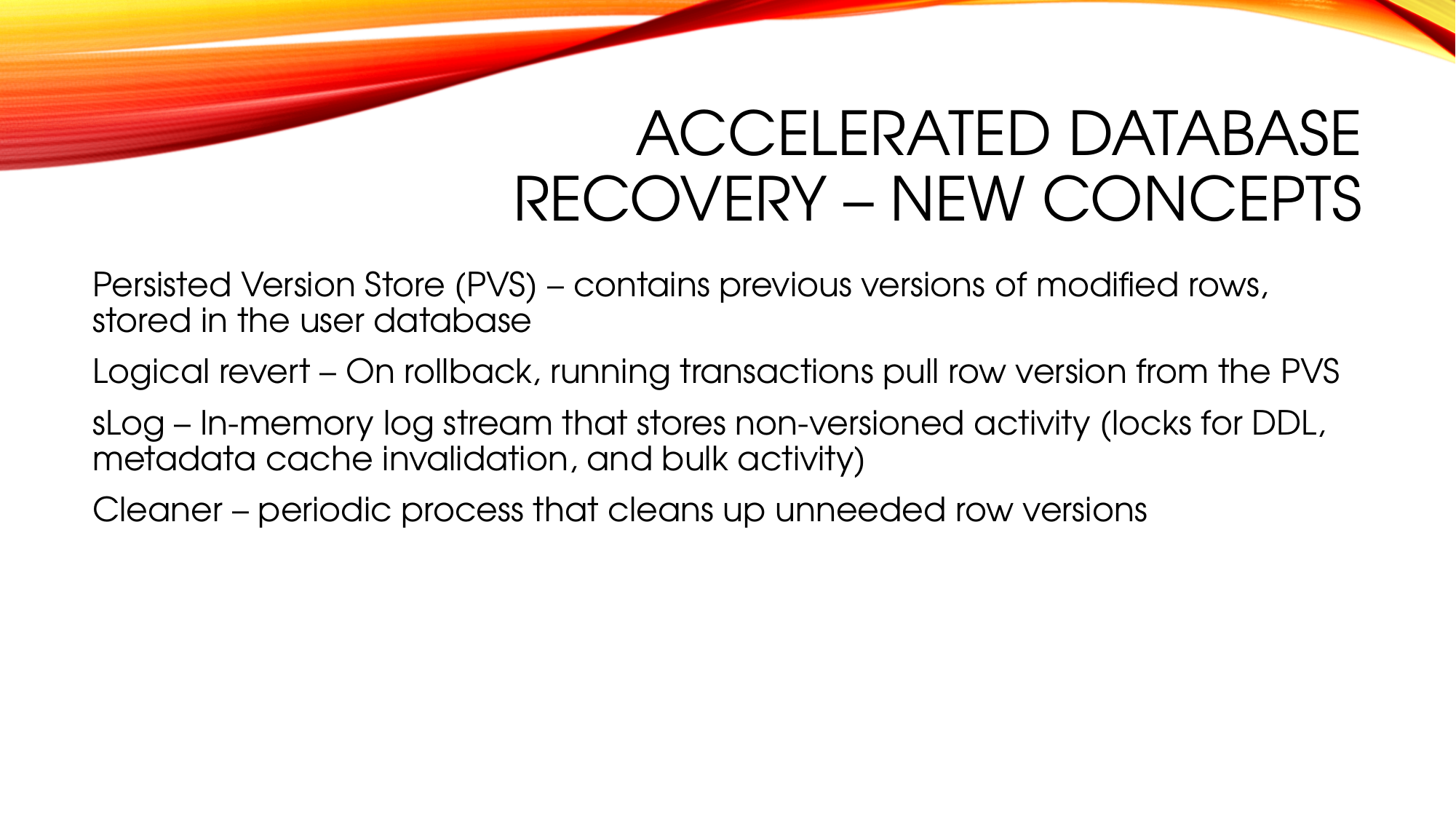

# Accelerated Database Recovery – New Concepts
Persisted Version Store (PVS) – contains previous versions of modified rows, stored in the user database
Logical revert – On rollback, running transactions pull row version from the PVS
sLog – In-memory log stream that stores non-versioned activity (locks for DDL, metadata cache invalidation, and bulk activity)
Cleaner – periodic process that cleans up unneeded row versions